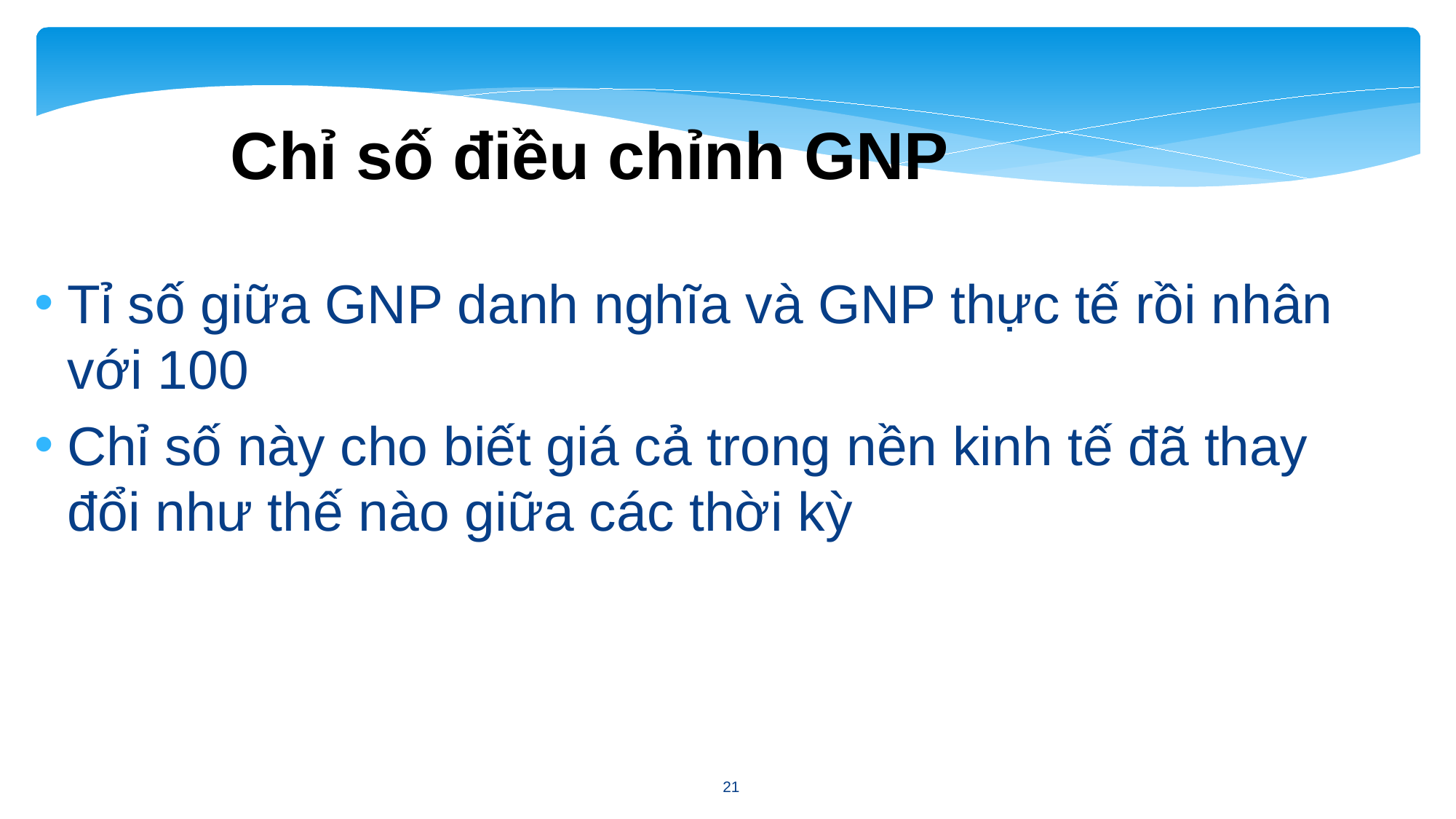

Chỉ số điều chỉnh GNP
Tỉ số giữa GNP danh nghĩa và GNP thực tế rồi nhân với 100
Chỉ số này cho biết giá cả trong nền kinh tế đã thay đổi như thế nào giữa các thời kỳ
21